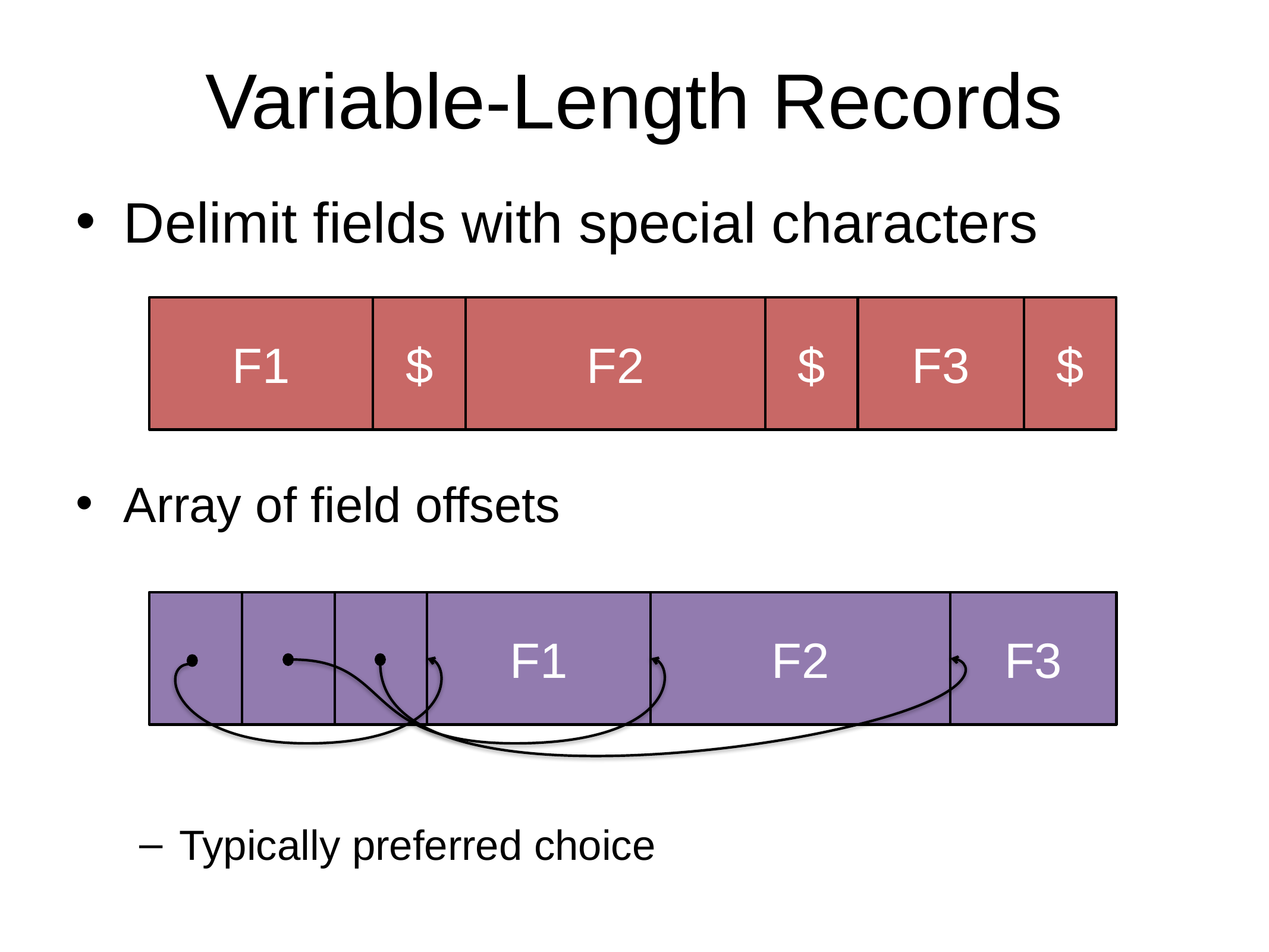

# Variable-Length Records
Delimit fields with special characters

Array of field offsets

Typically preferred choice
F1
$
F2
$
F3
$

F1

F2
F3